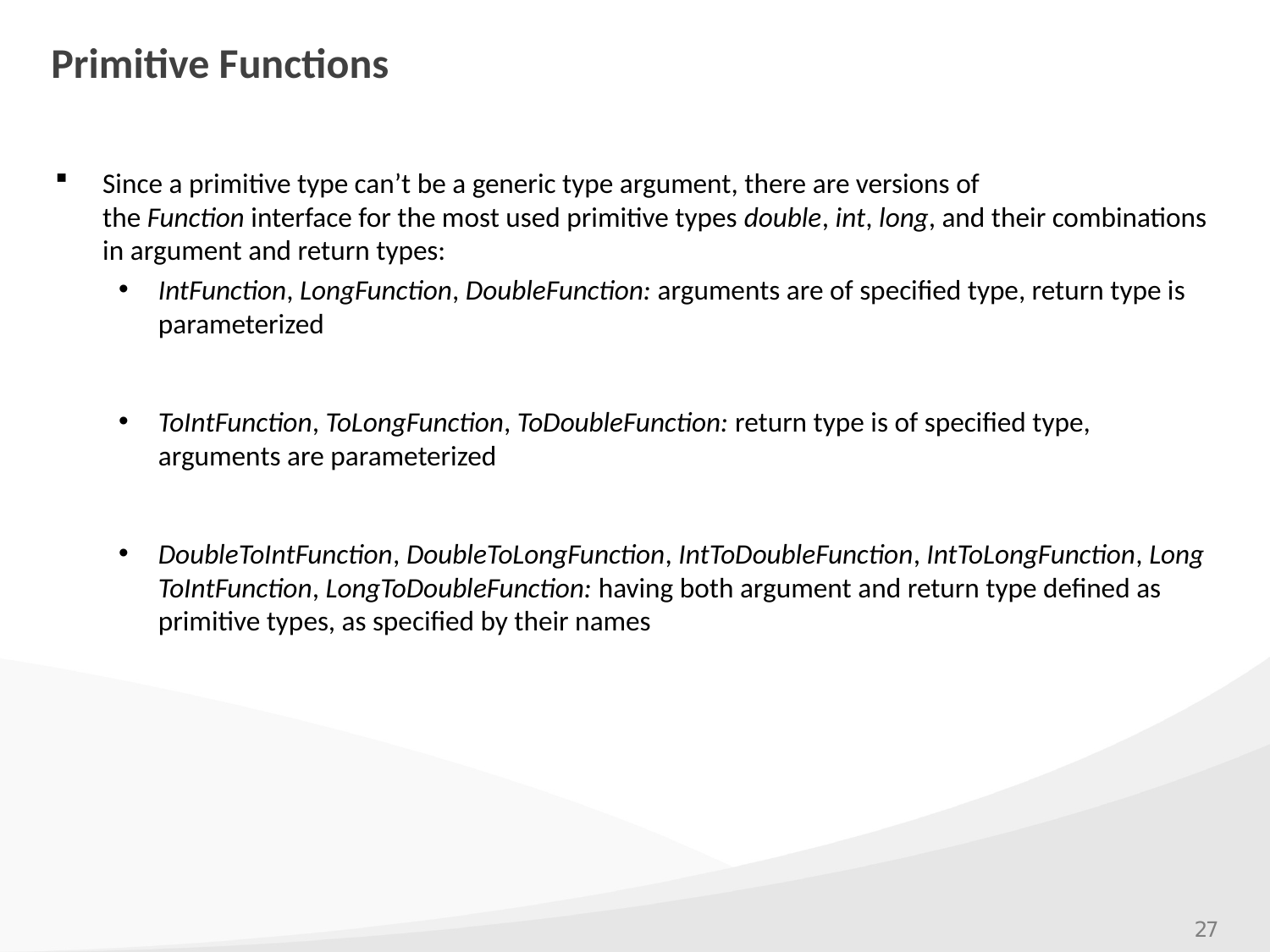

# Primitive Functions
Since a primitive type can’t be a generic type argument, there are versions of the Function interface for the most used primitive types double, int, long, and their combinations in argument and return types:
IntFunction, LongFunction, DoubleFunction: arguments are of specified type, return type is parameterized

ToIntFunction, ToLongFunction, ToDoubleFunction: return type is of specified type, arguments are parameterized

DoubleToIntFunction, DoubleToLongFunction, IntToDoubleFunction, IntToLongFunction, LongToIntFunction, LongToDoubleFunction: having both argument and return type defined as primitive types, as specified by their names